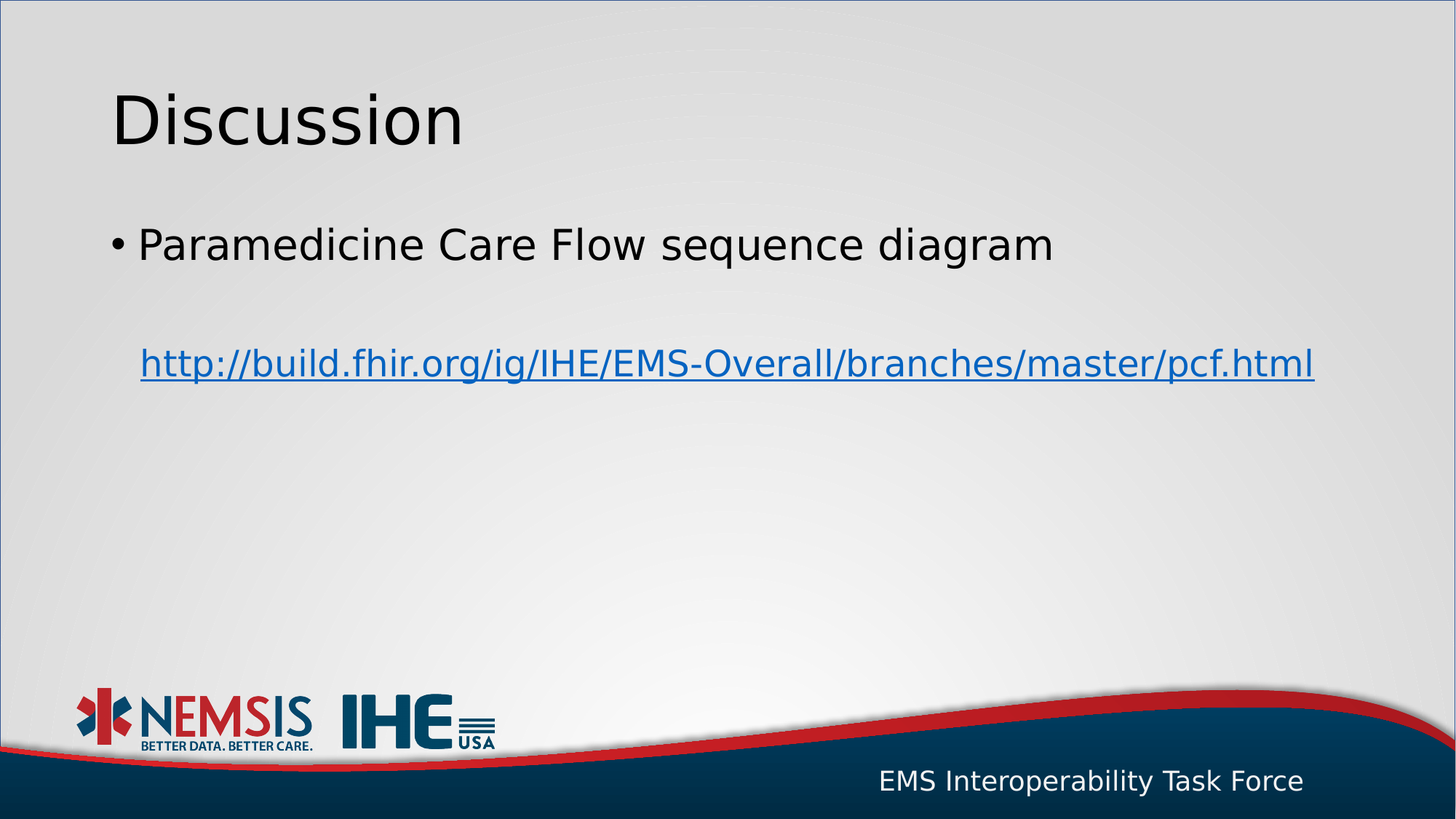

# Discussion
Paramedicine Care Flow sequence diagram

http://build.fhir.org/ig/IHE/EMS-Overall/branches/master/pcf.html